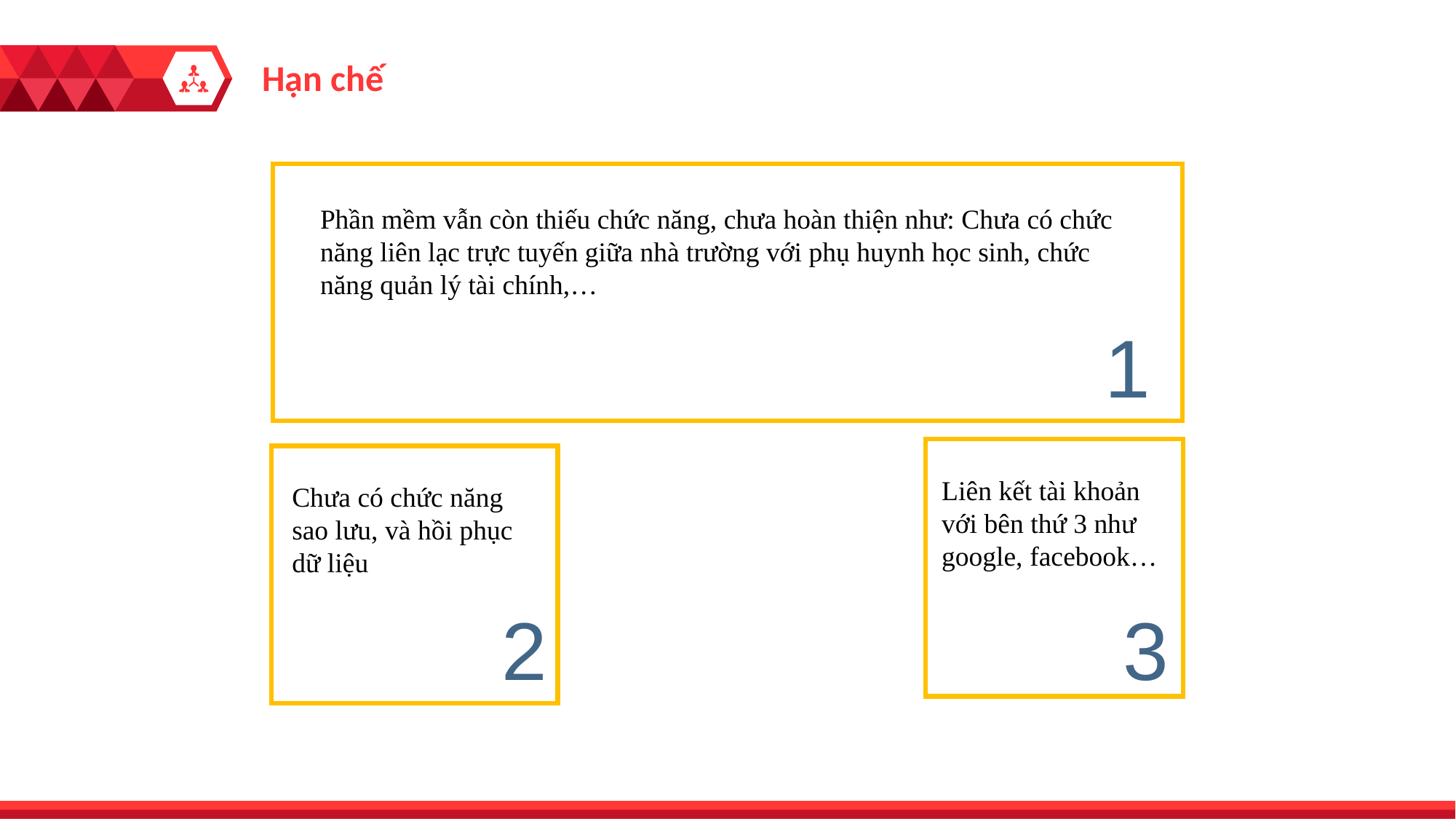

Hạn chế

Phần mềm vẫn còn thiếu chức năng, chưa hoàn thiện như: Chưa có chức năng liên lạc trực tuyến giữa nhà trường với phụ huynh học sinh, chức năng quản lý tài chính,…
1

Liên kết tài khoản với bên thứ 3 như google, facebook…

Chưa có chức năng sao lưu, và hồi phục dữ liệu
2
3